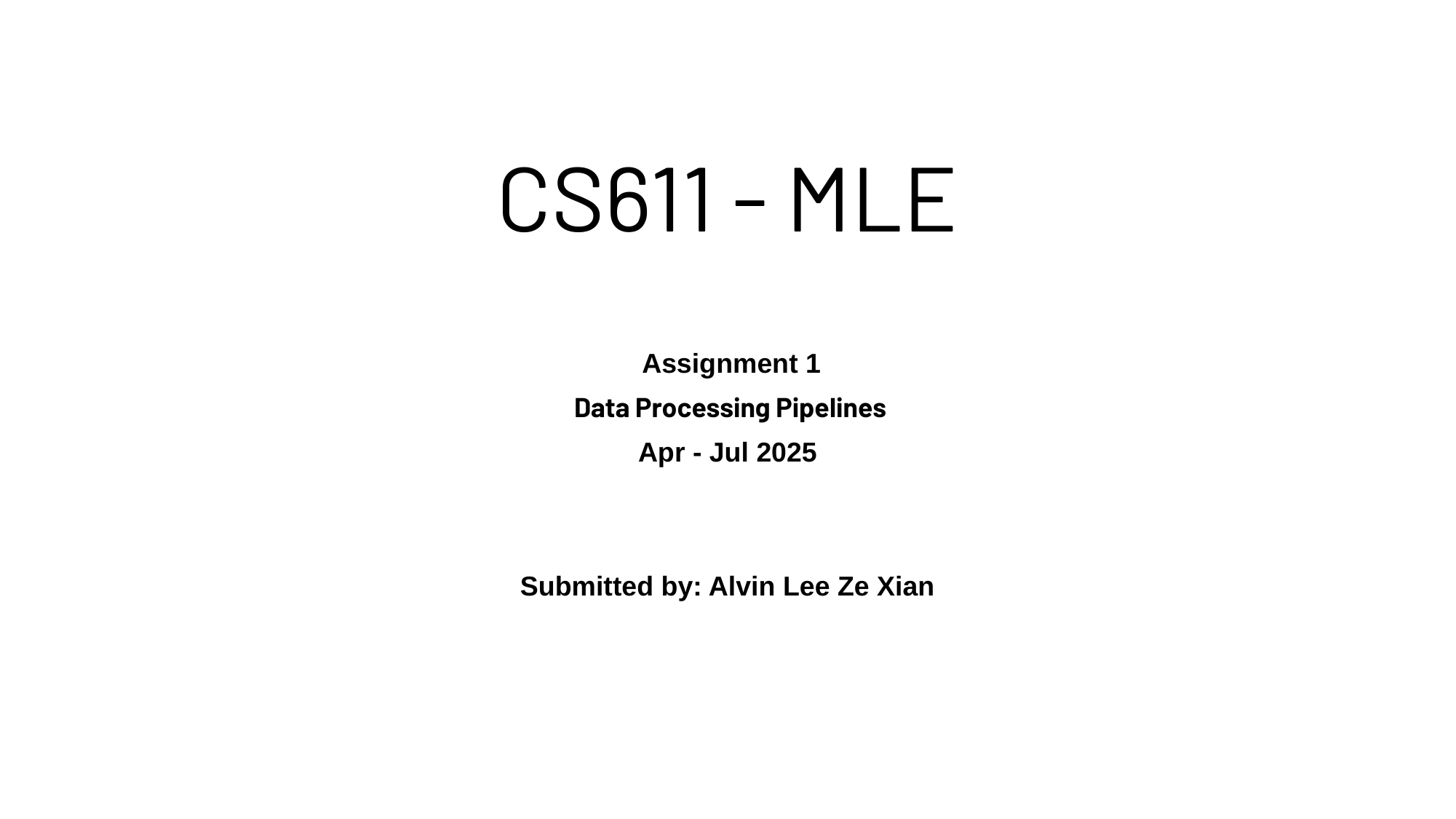

# CS611 - MLE

 Assignment 1
 Data Processing Pipelines
Apr - Jul 2025

Submitted by: Alvin Lee Ze Xian